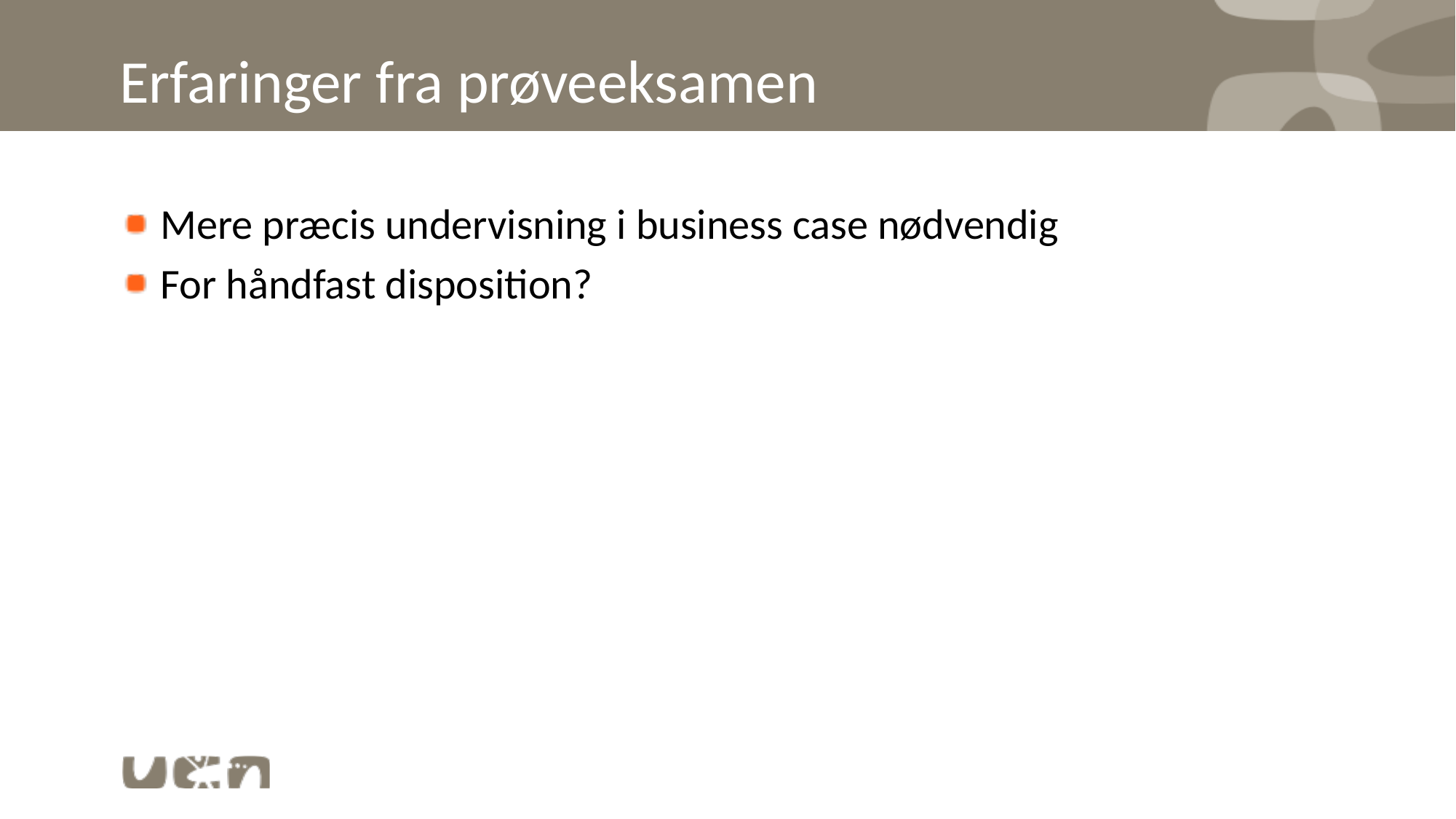

# Erfaringer fra prøveeksamen
Mere præcis undervisning i business case nødvendig
For håndfast disposition?